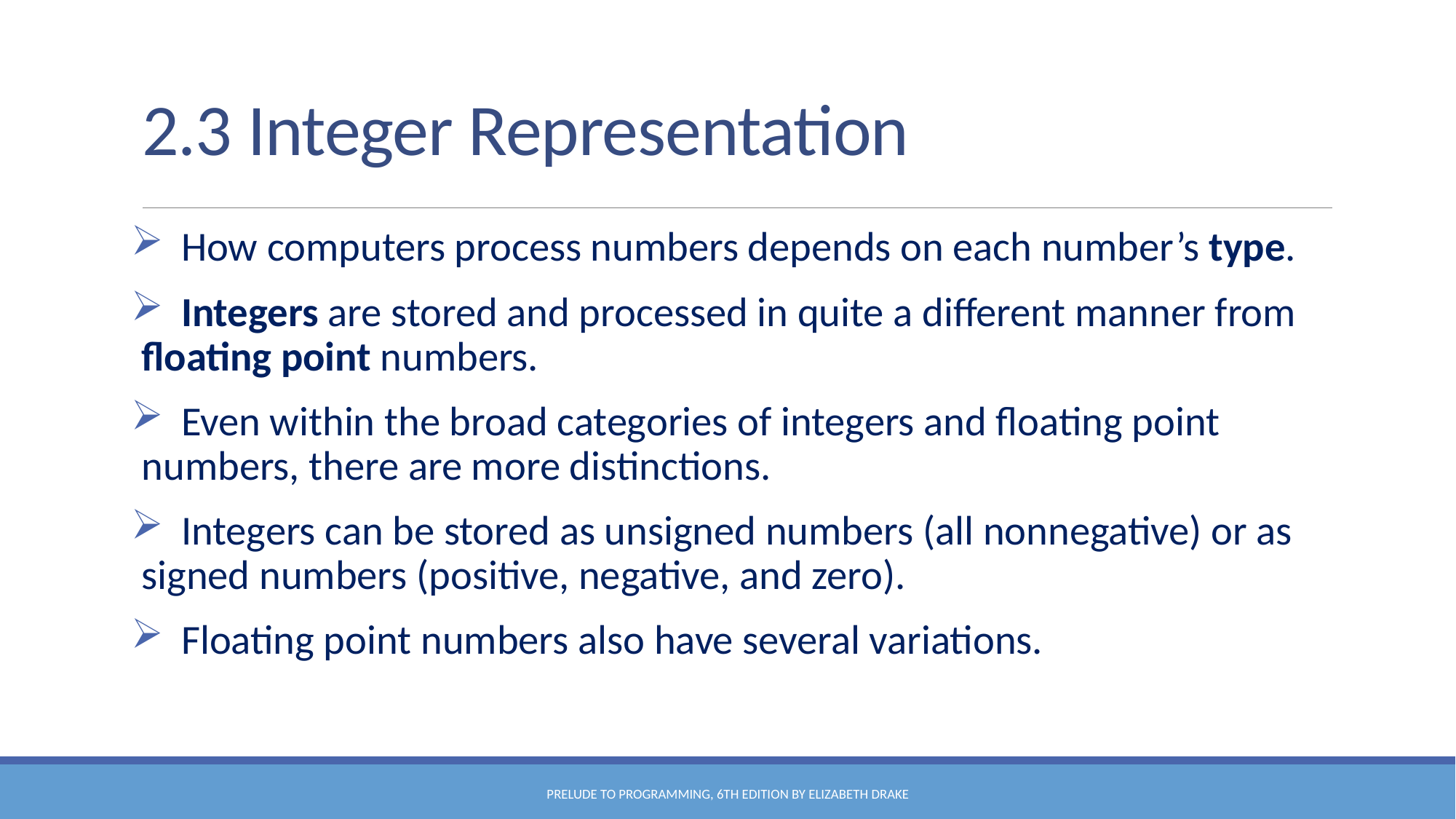

# 2.3 Integer Representation
  How computers process numbers depends on each number’s type.
  Integers are stored and processed in quite a different manner from floating point numbers.
  Even within the broad categories of integers and floating point numbers, there are more distinctions.
  Integers can be stored as unsigned numbers (all nonnegative) or as signed numbers (positive, negative, and zero).
  Floating point numbers also have several variations.
Prelude to Programming, 6th edition by Elizabeth Drake